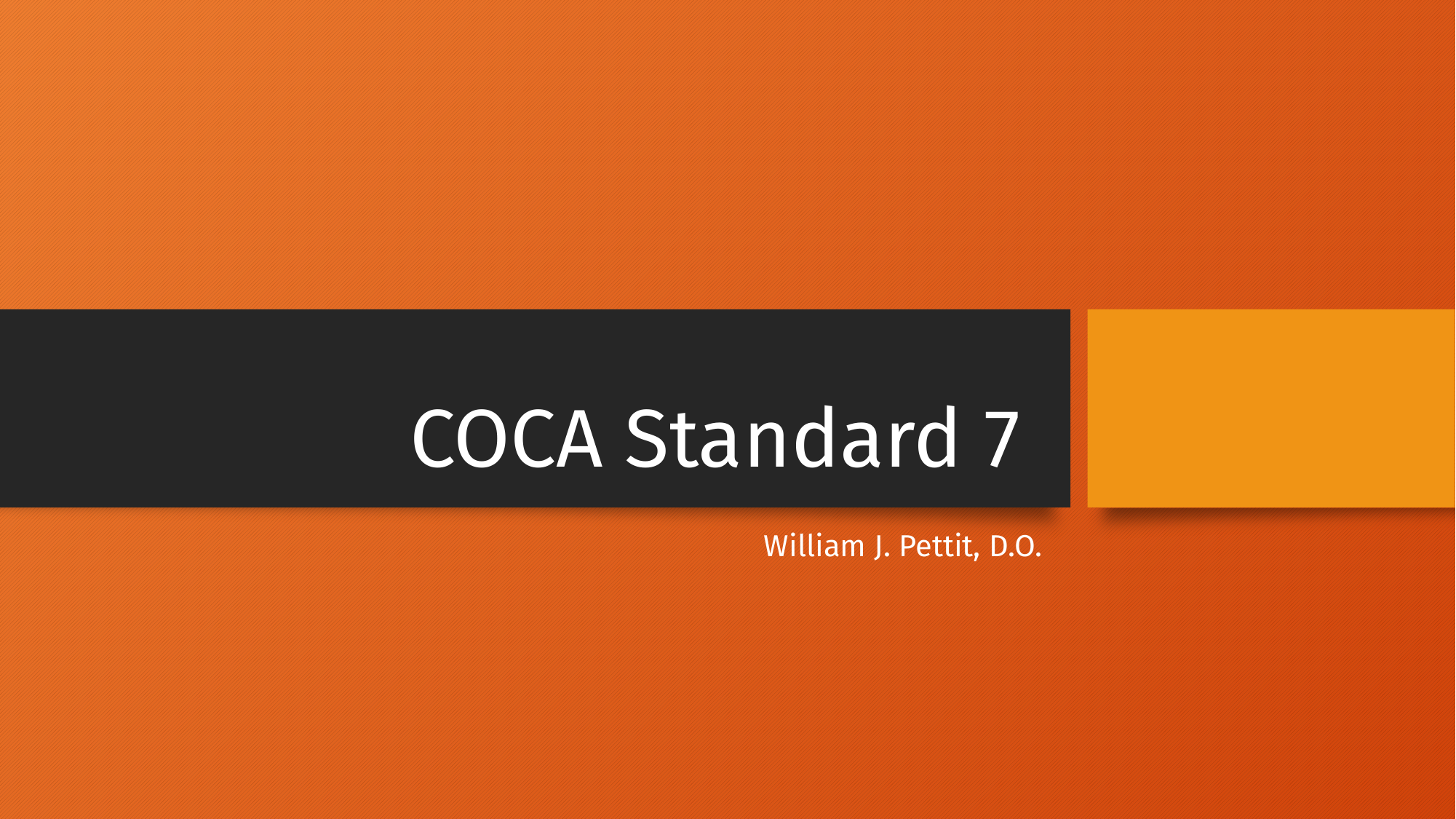

# COCA Standard 7
William J. Pettit, D.O.